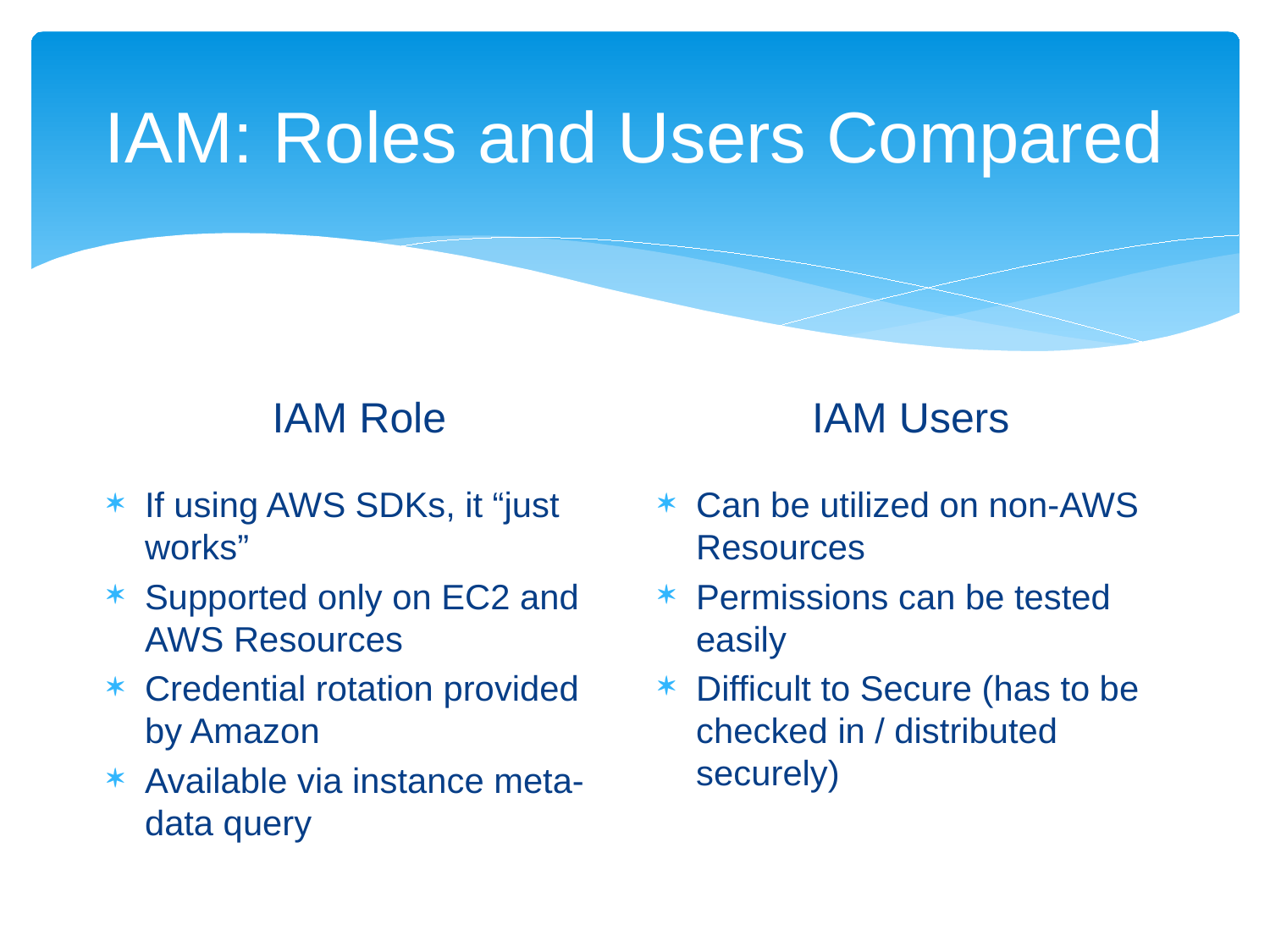

# IAM: Roles and Users Compared
IAM Users
IAM Role
If using AWS SDKs, it “just works”
Supported only on EC2 and AWS Resources
Credential rotation provided by Amazon
Available via instance meta-data query

Can be utilized on non-AWS Resources
Permissions can be tested easily
Difficult to Secure (has to be checked in / distributed securely)